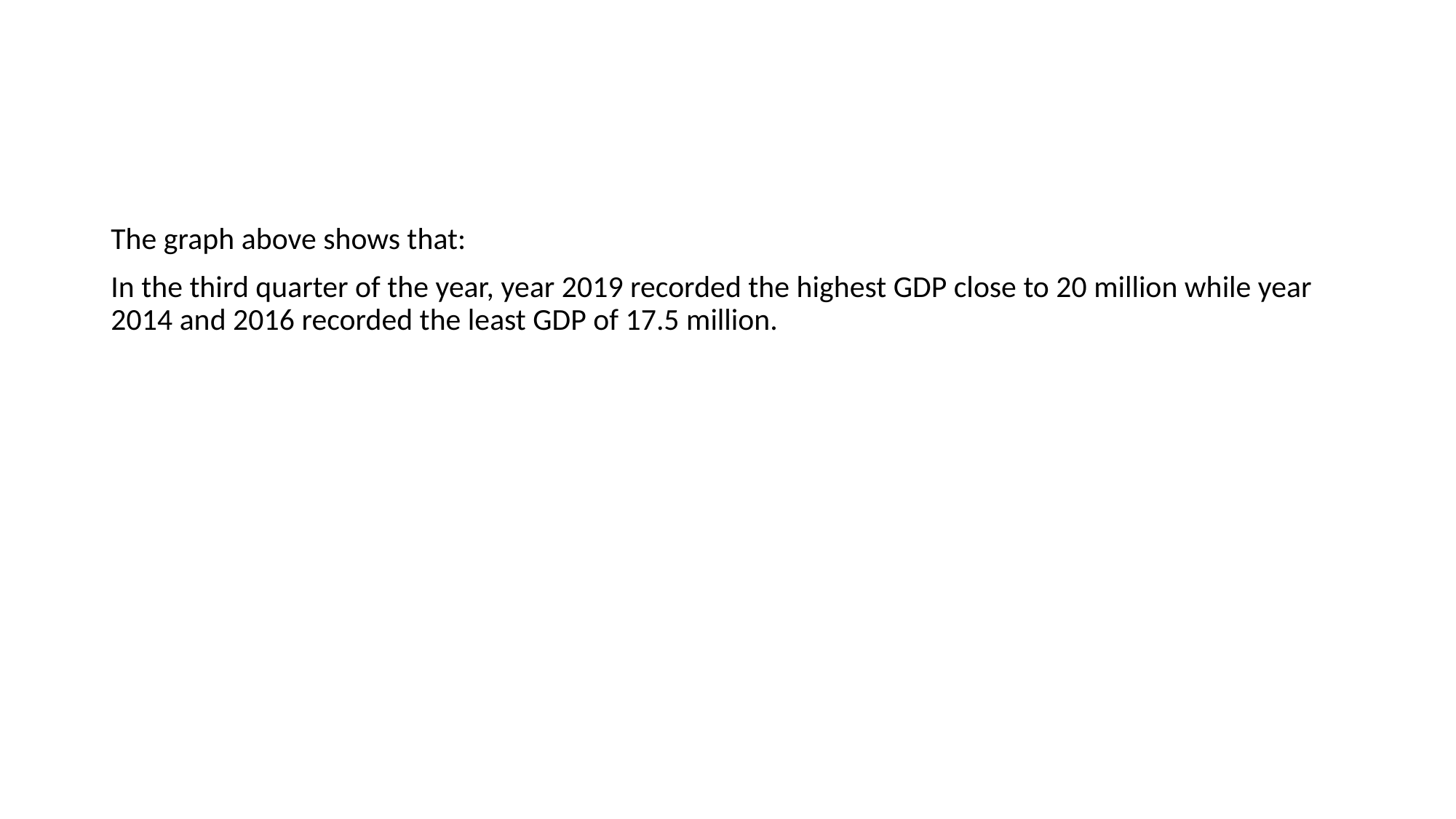

#
The graph above shows that:
In the third quarter of the year, year 2019 recorded the highest GDP close to 20 million while year 2014 and 2016 recorded the least GDP of 17.5 million.